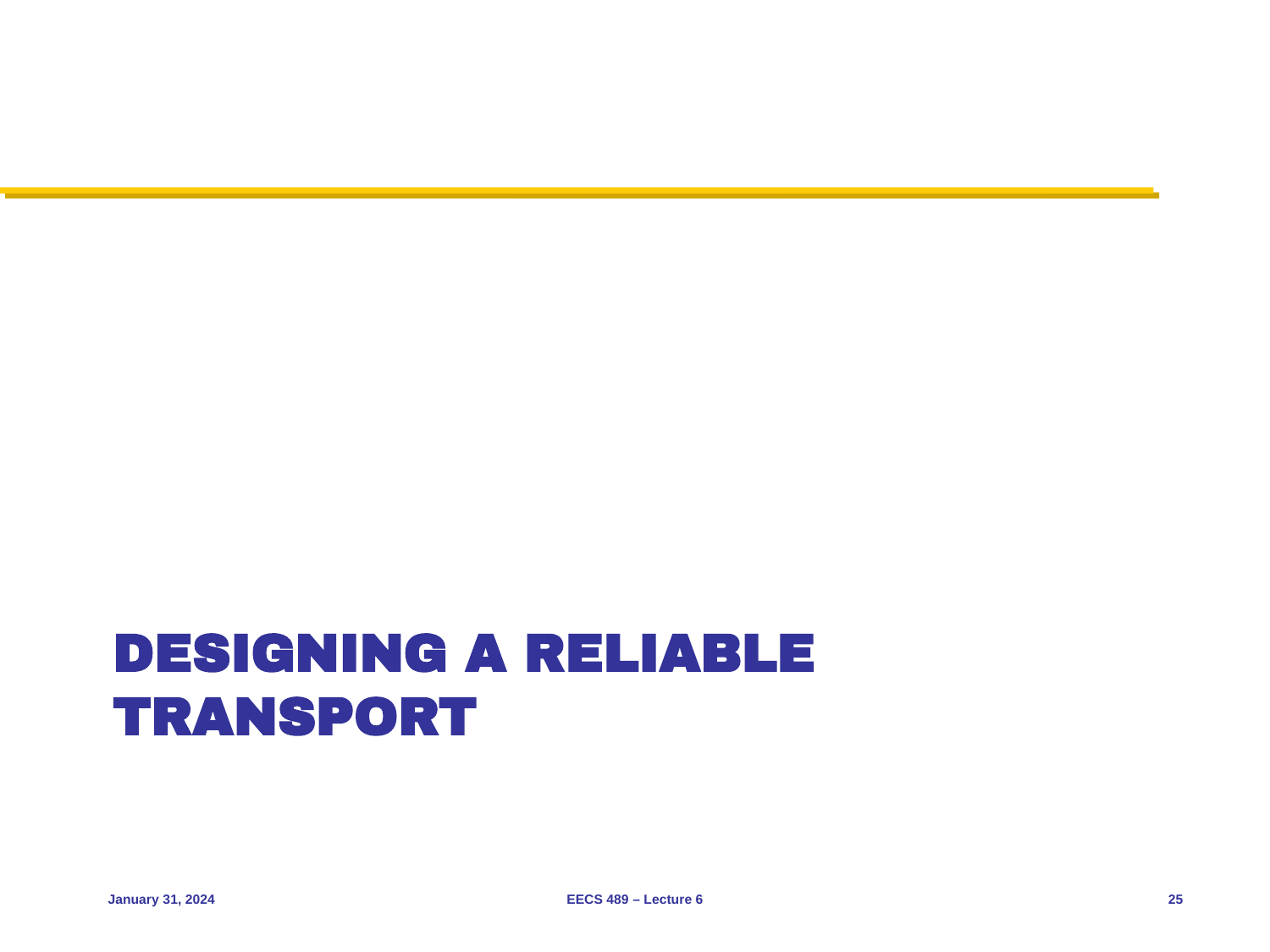

# Designing a reliable transport
January 31, 2024
EECS 489 – Lecture 6
25